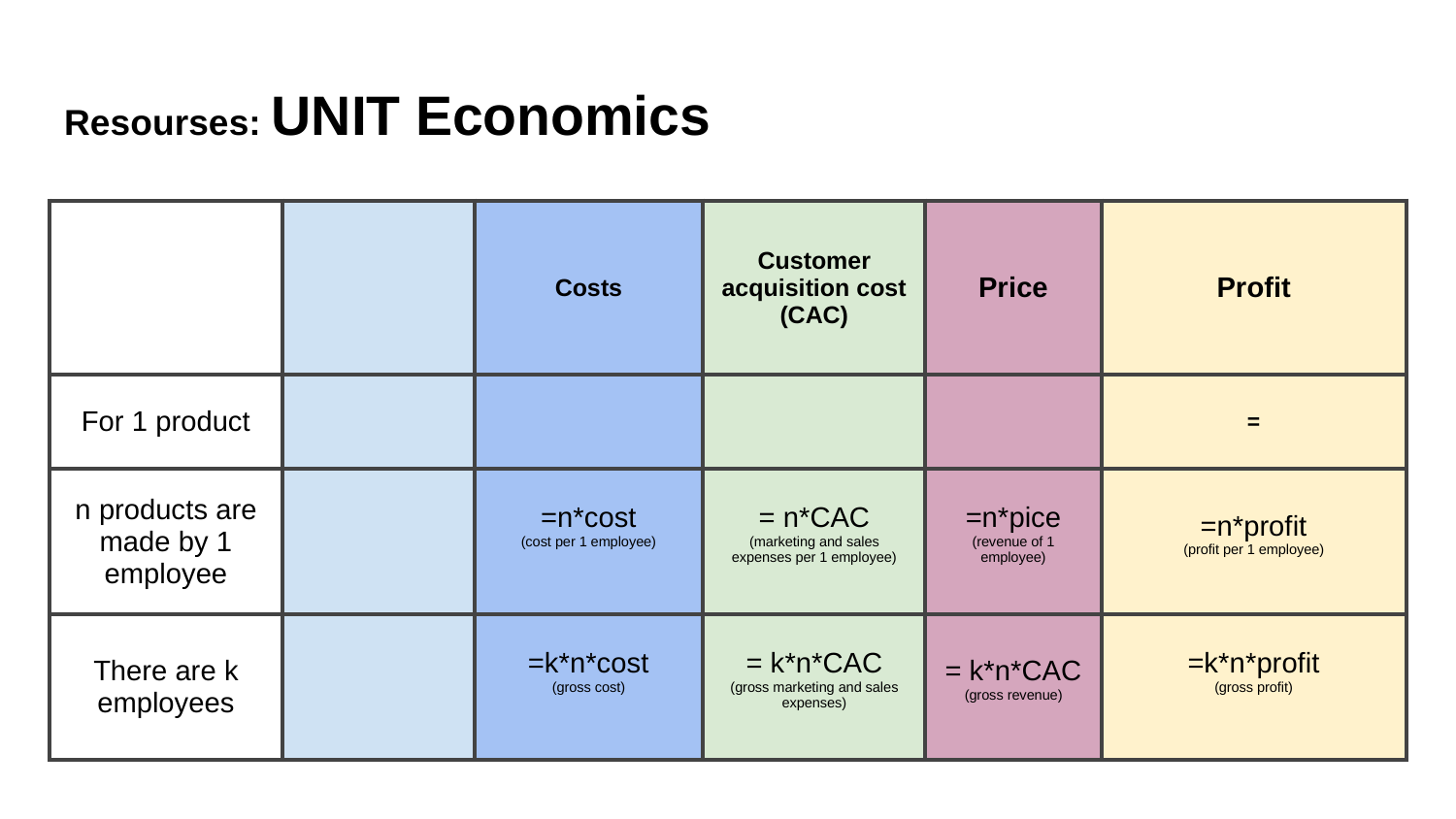

# Resourses: UNIT Economics
|  |  | Costs | Customer acquisition cost (CAC) | Price | Profit |
| --- | --- | --- | --- | --- | --- |
| For 1 product |  |  |  |  | = |
| n products are made by 1 employee |  | =n\*cost (cost per 1 employee) | = n\*CAC (marketing and sales expenses per 1 employee) | =n\*pice (revenue of 1 employee) | =n\*profit (profit per 1 employee) |
| There are k employees |  | =k\*n\*cost (gross cost) | = k\*n\*CAC (gross marketing and sales expenses) | = k\*n\*CAC (gross revenue) | =k\*n\*profit (gross profit) |